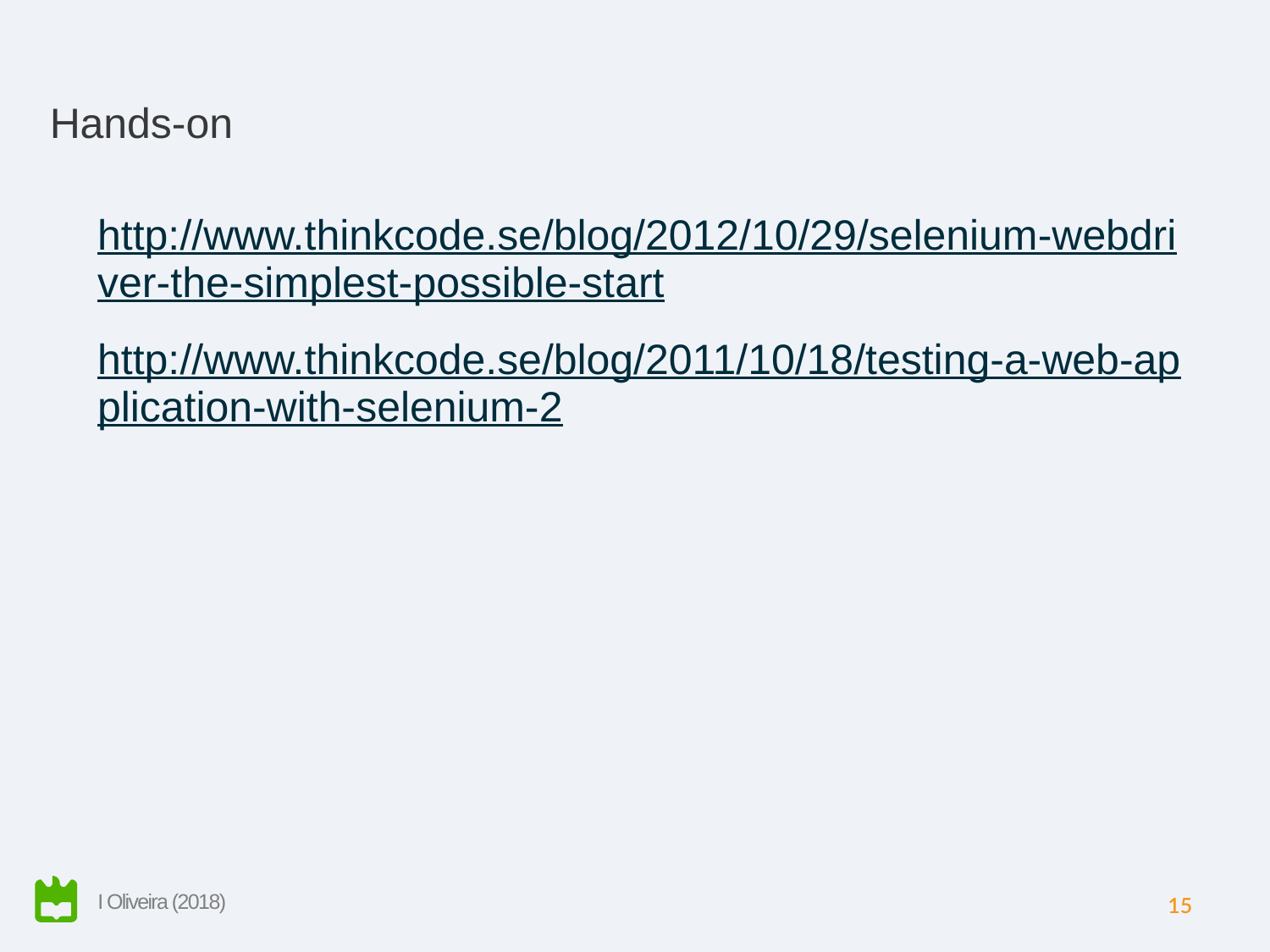

# Hands-on
http://www.thinkcode.se/blog/2012/10/29/selenium-webdriver-the-simplest-possible-start
http://www.thinkcode.se/blog/2011/10/18/testing-a-web-application-with-selenium-2

I Oliveira (2018)
15